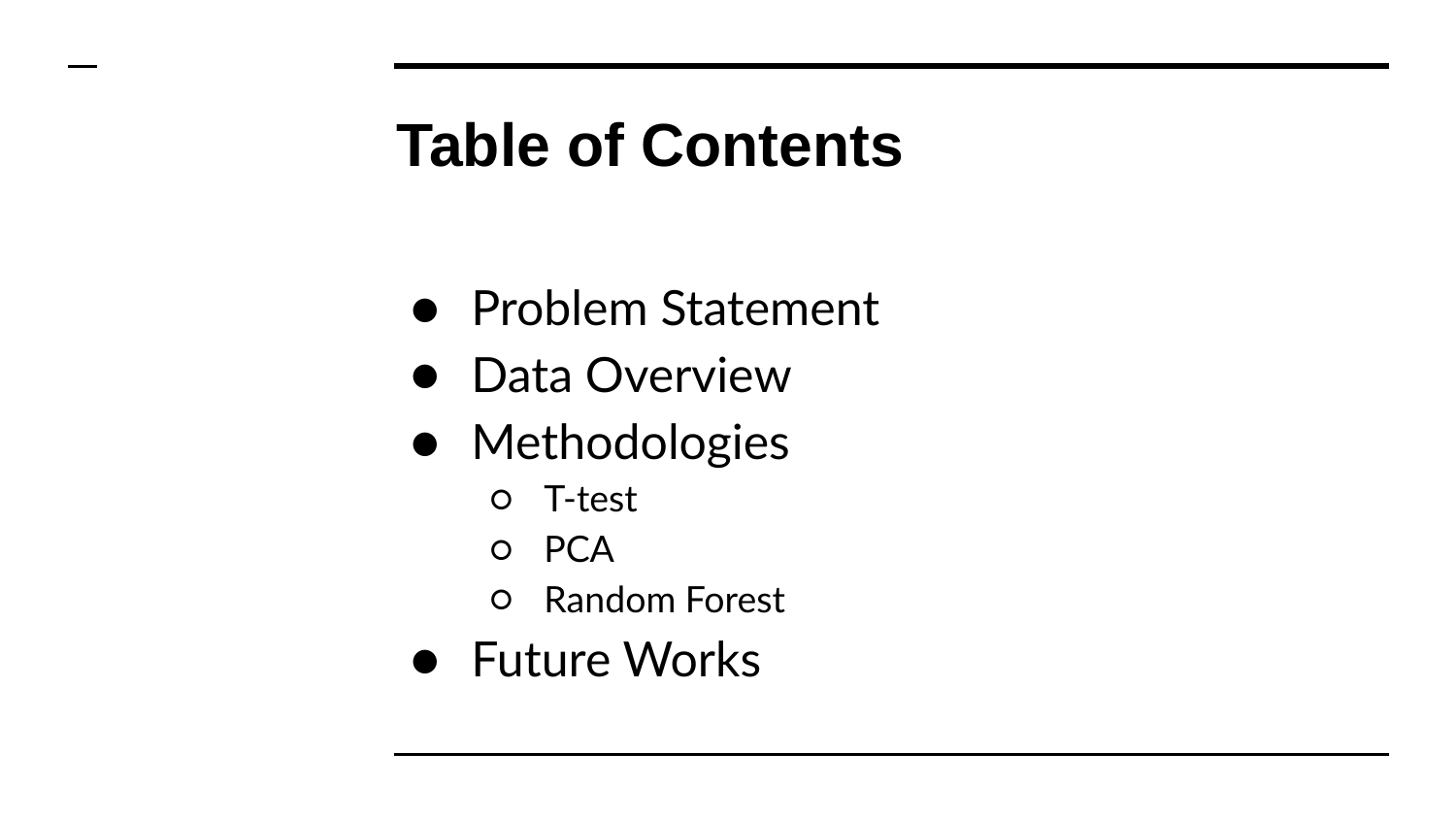

# Table of Contents
Problem Statement
Data Overview
Methodologies
T-test
PCA
Random Forest
Future Works